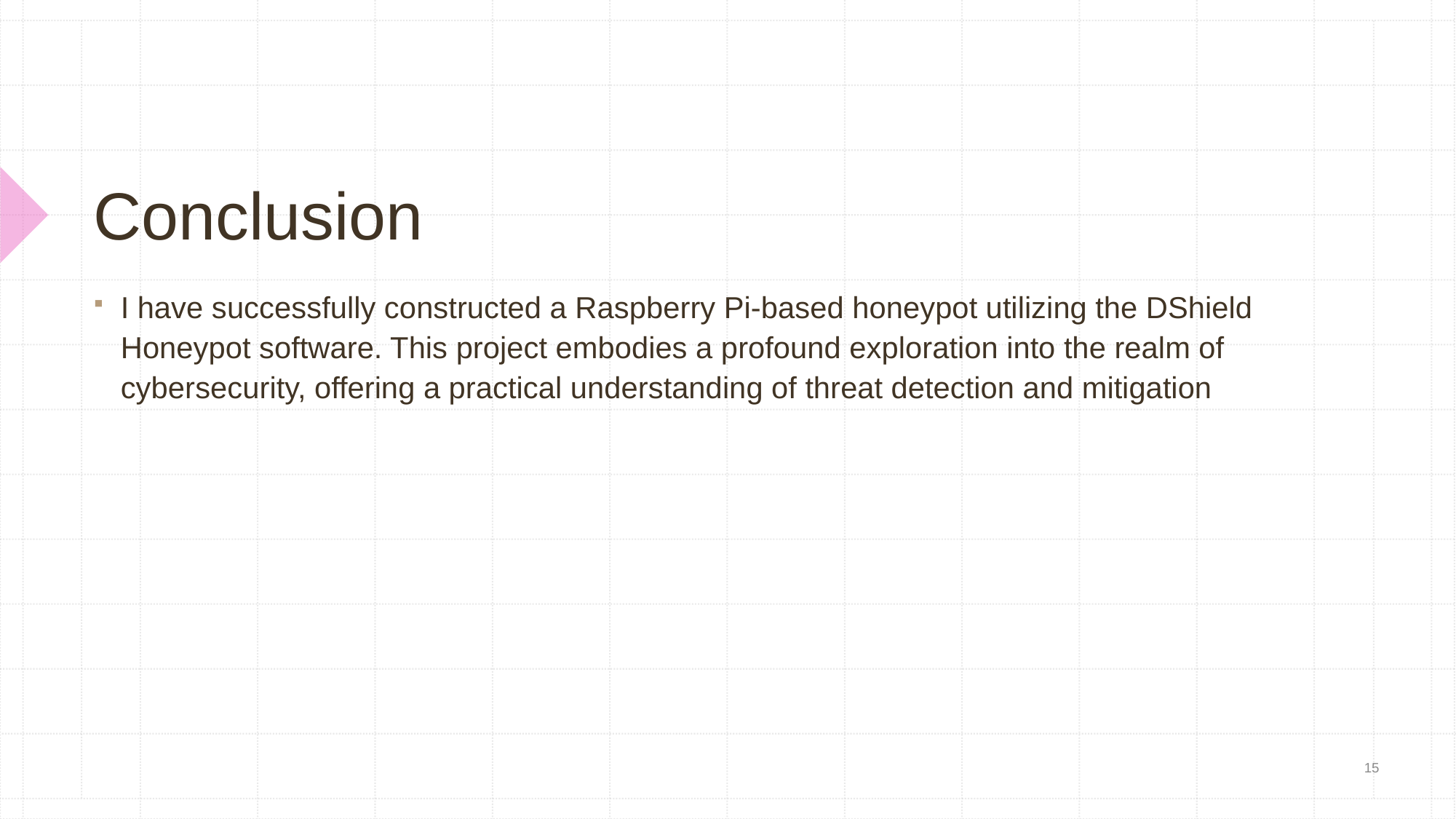

# Conclusion
I have successfully constructed a Raspberry Pi-based honeypot utilizing the DShield Honeypot software. This project embodies a profound exploration into the realm of cybersecurity, offering a practical understanding of threat detection and mitigation
15